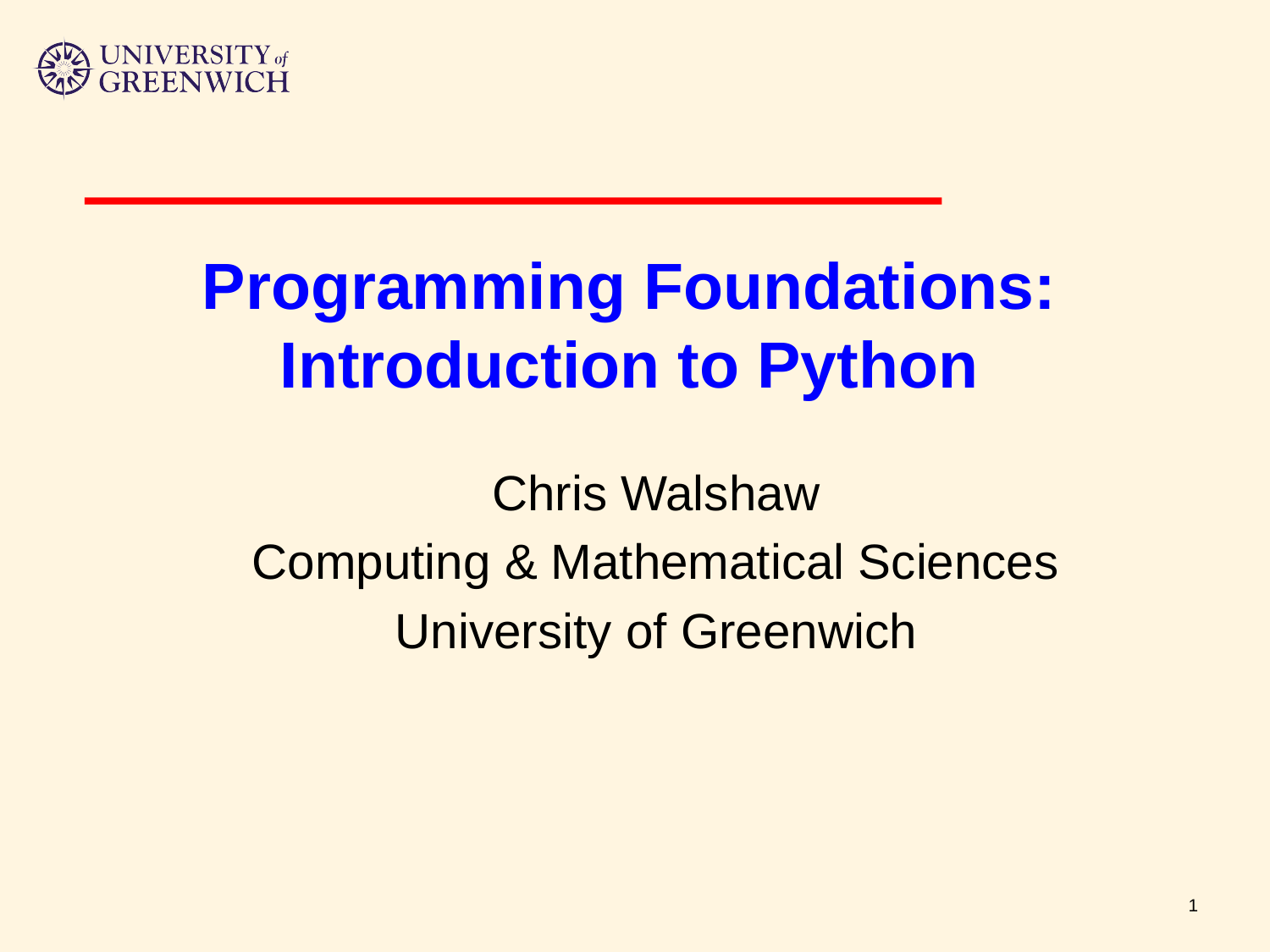

# Programming Foundations: Introduction to Python
Chris Walshaw
Computing & Mathematical Sciences
University of Greenwich
1